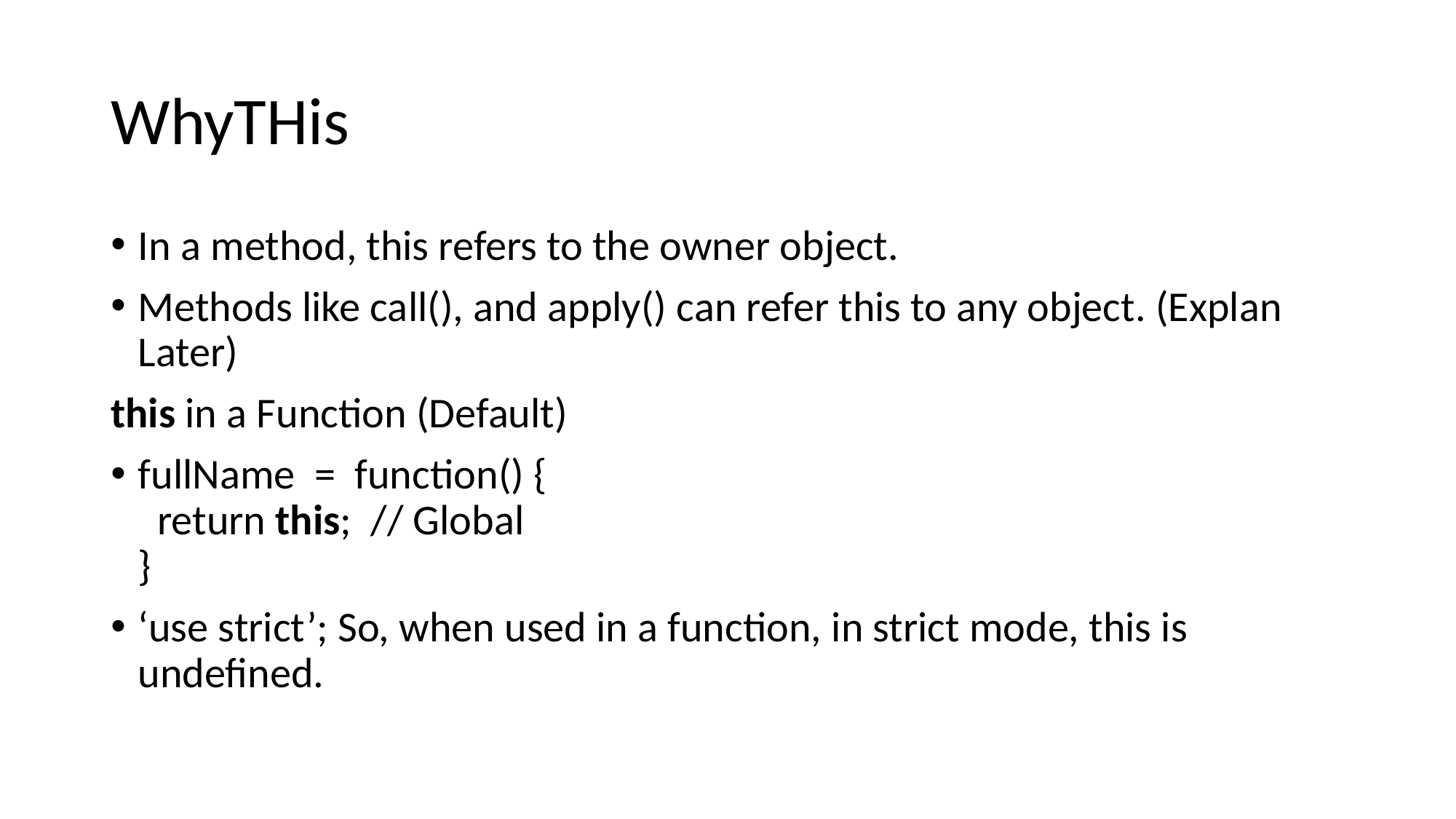

# WhyTHis
In a method, this refers to the owner object.
Methods like call(), and apply() can refer this to any object. (Explan Later)
this in a Function (Default)
fullName  =  function() {
  return this;  // Global
}
‘use strict’; So, when used in a function, in strict mode, this is undefined.